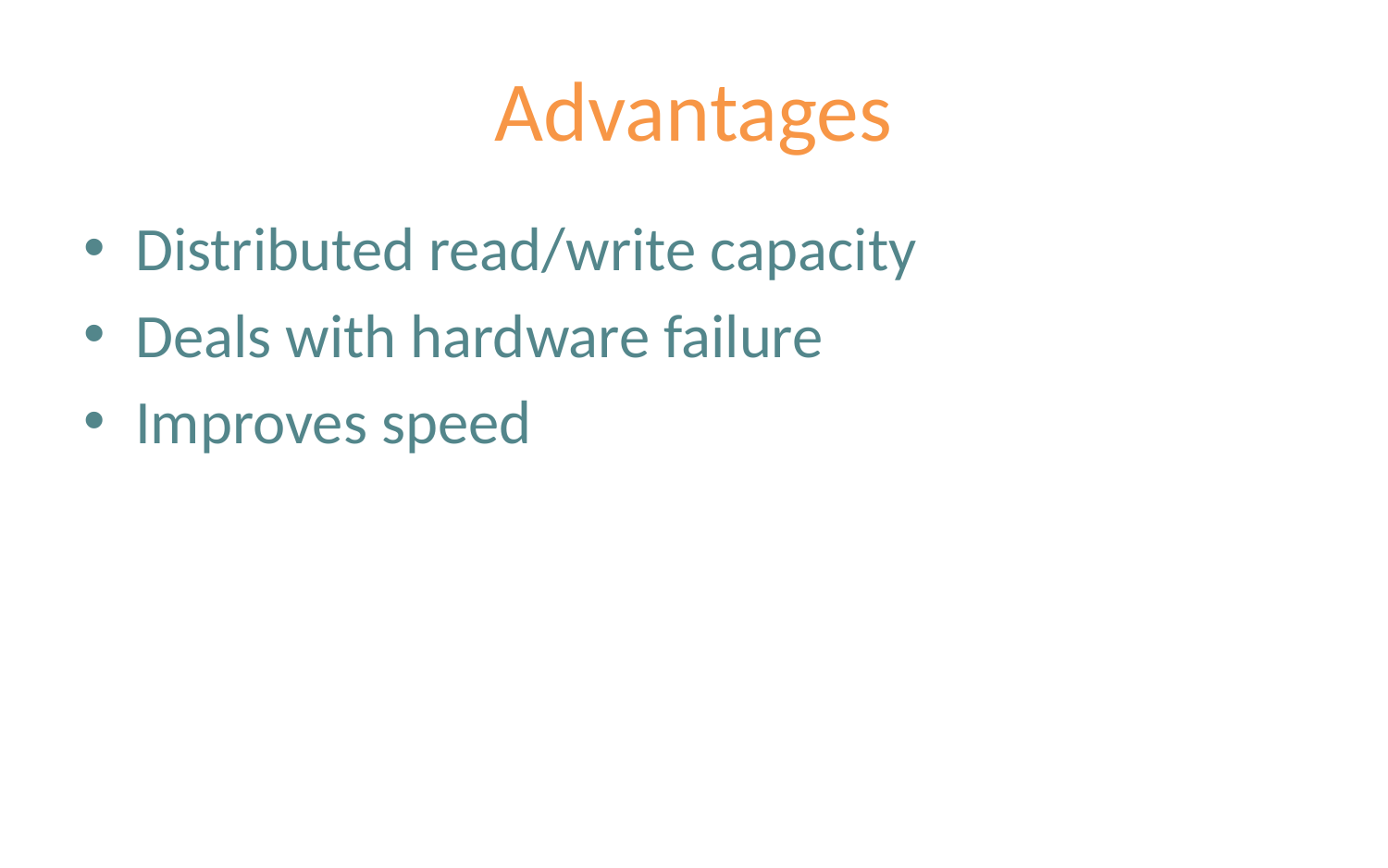

# Advantages
Distributed read/write capacity
Deals with hardware failure
Improves speed